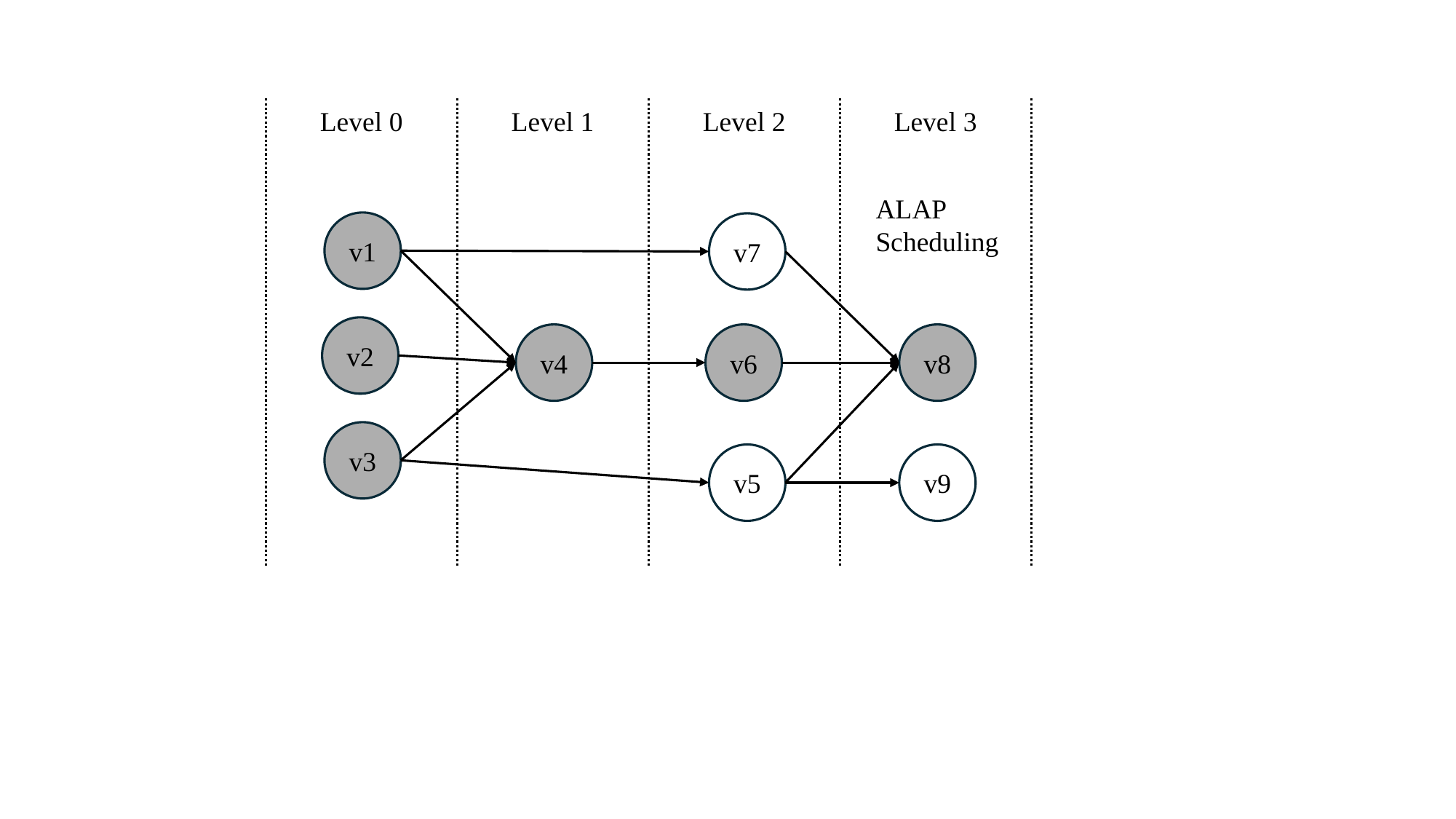

Level 0
Level 1
Level 2
Level 3
v1
v7
v2
v8
v4
v6
v3
v5
v9
ALAP
Scheduling